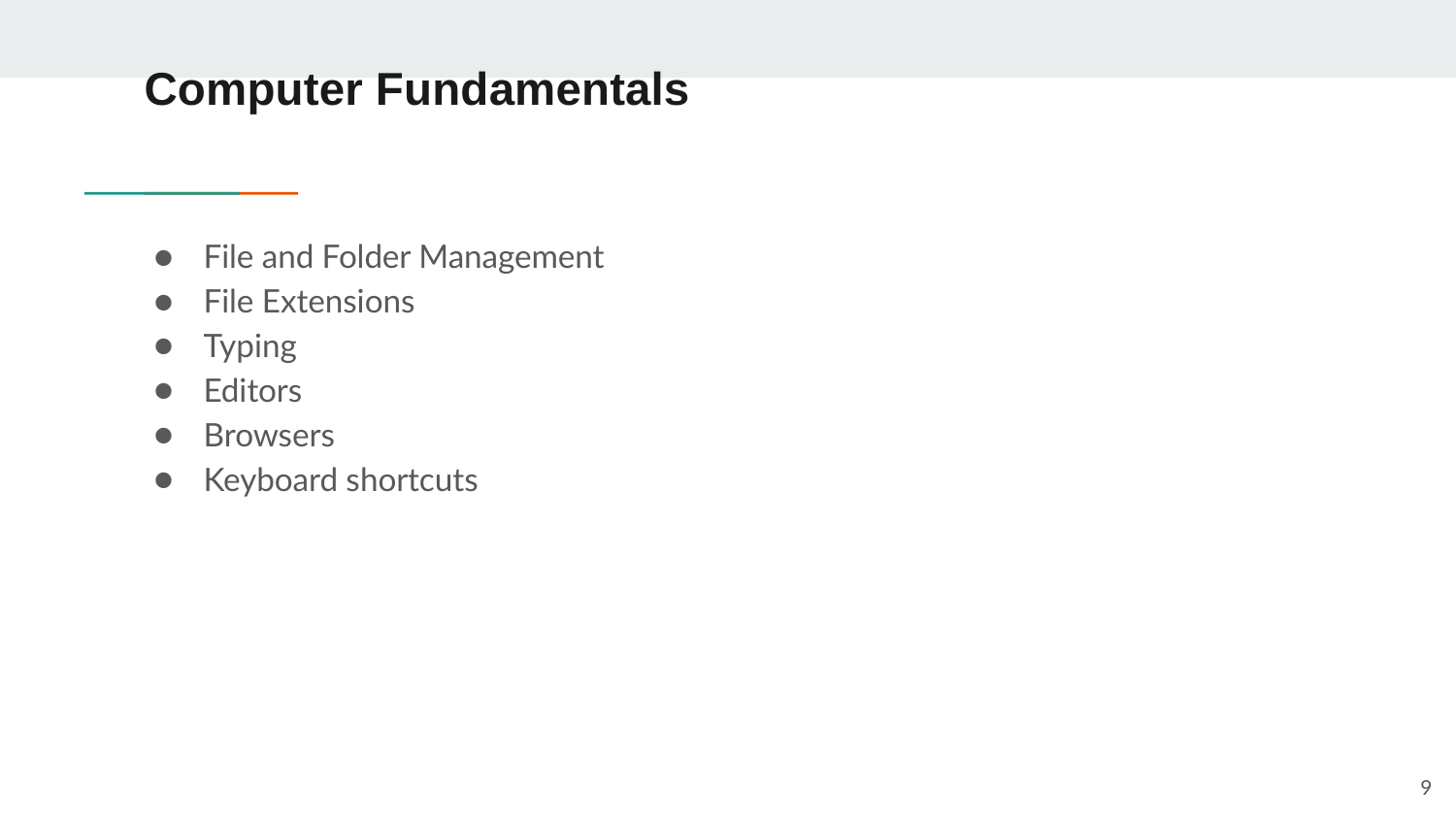

# Computer Fundamentals
File and Folder Management
File Extensions
Typing
Editors
Browsers
Keyboard shortcuts

9